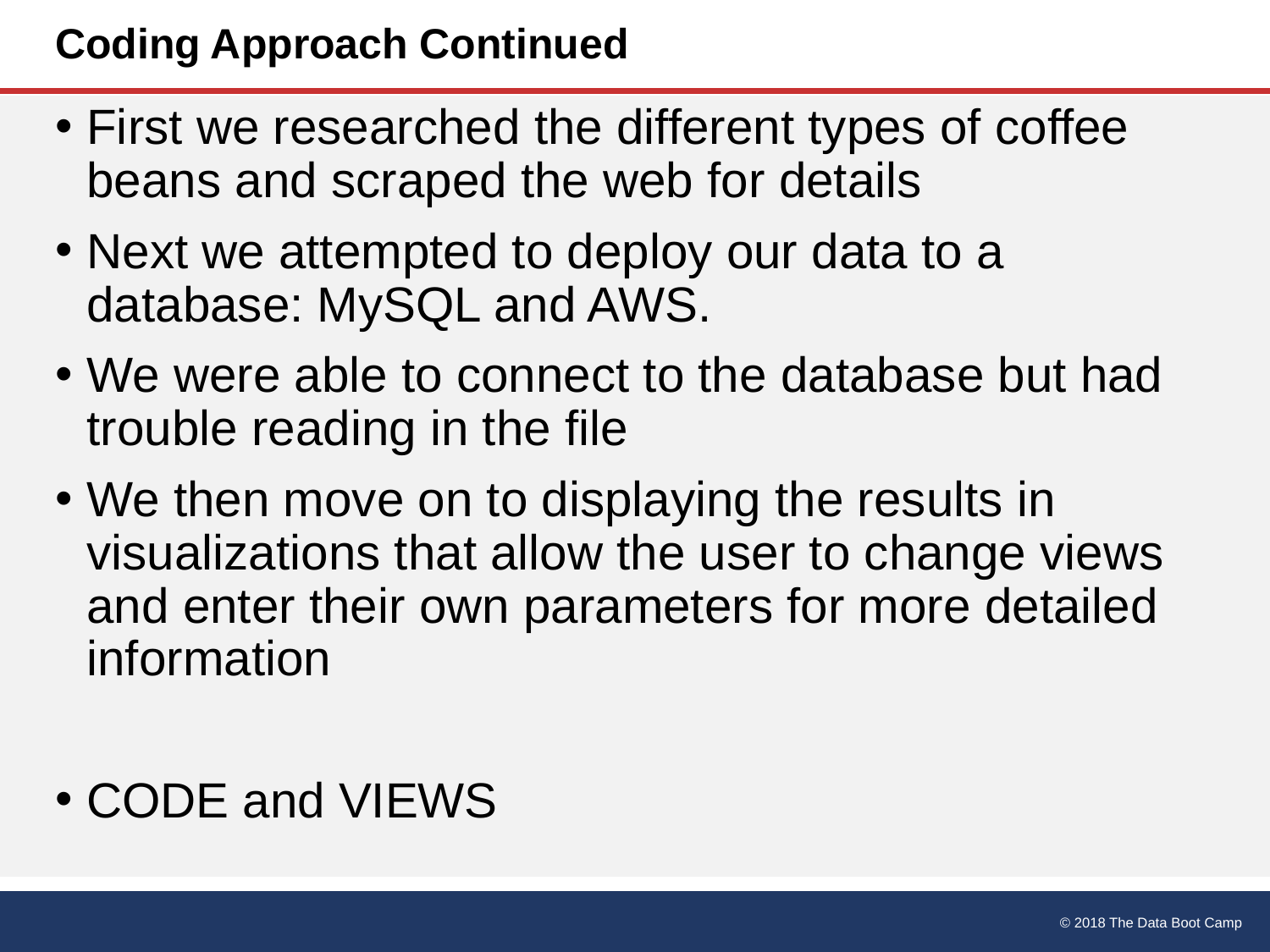

# Coding Approach Continued
First we researched the different types of coffee beans and scraped the web for details
Next we attempted to deploy our data to a database: MySQL and AWS.
We were able to connect to the database but had trouble reading in the file
We then move on to displaying the results in visualizations that allow the user to change views and enter their own parameters for more detailed information

CODE and VIEWS